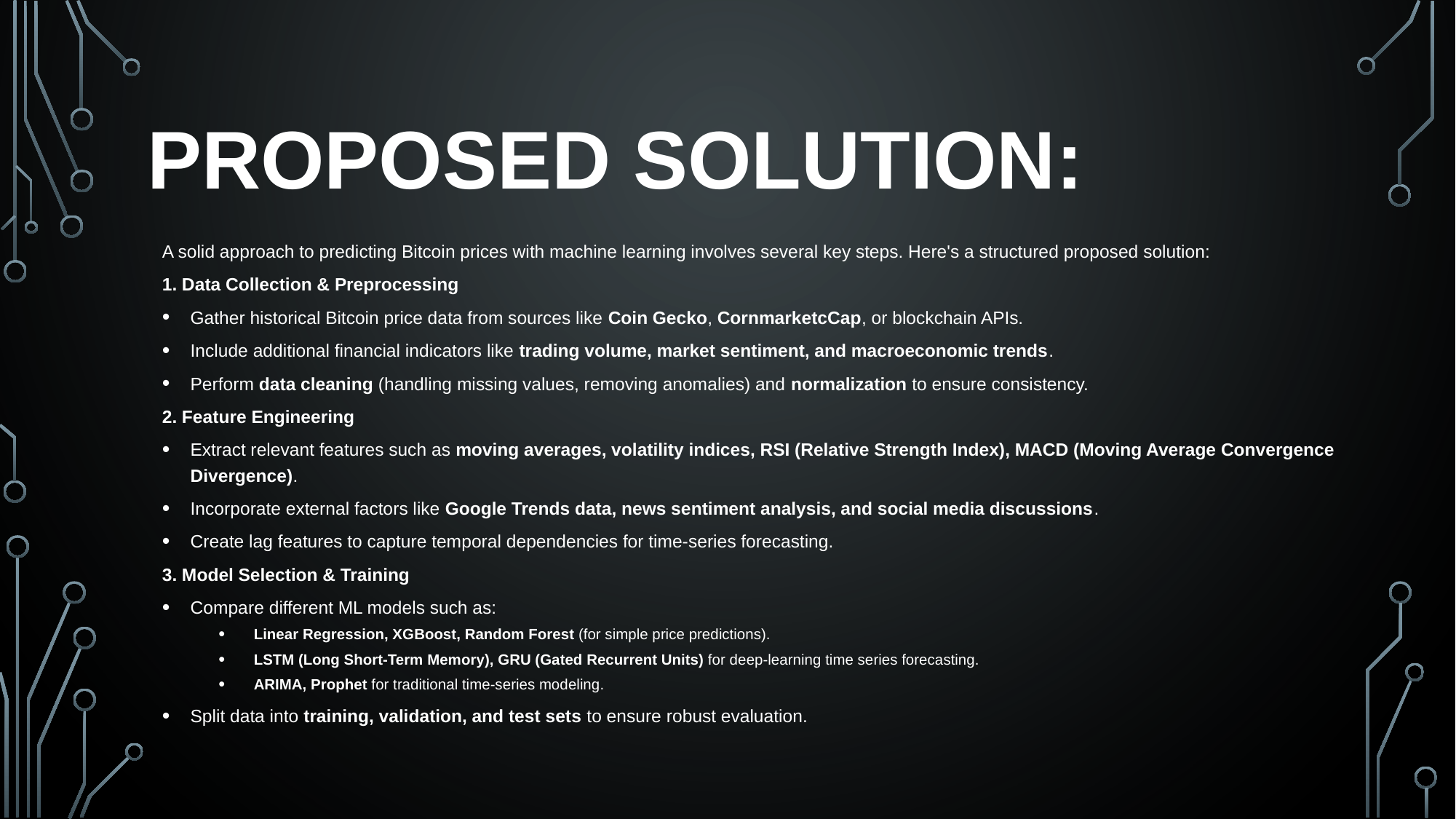

# Proposed Solution:
A solid approach to predicting Bitcoin prices with machine learning involves several key steps. Here's a structured proposed solution:
1. Data Collection & Preprocessing
Gather historical Bitcoin price data from sources like Coin Gecko, CornmarketcCap, or blockchain APIs.
Include additional financial indicators like trading volume, market sentiment, and macroeconomic trends.
Perform data cleaning (handling missing values, removing anomalies) and normalization to ensure consistency.
2. Feature Engineering
Extract relevant features such as moving averages, volatility indices, RSI (Relative Strength Index), MACD (Moving Average Convergence Divergence).
Incorporate external factors like Google Trends data, news sentiment analysis, and social media discussions.
Create lag features to capture temporal dependencies for time-series forecasting.
3. Model Selection & Training
Compare different ML models such as:
Linear Regression, XGBoost, Random Forest (for simple price predictions).
LSTM (Long Short-Term Memory), GRU (Gated Recurrent Units) for deep-learning time series forecasting.
ARIMA, Prophet for traditional time-series modeling.
Split data into training, validation, and test sets to ensure robust evaluation.